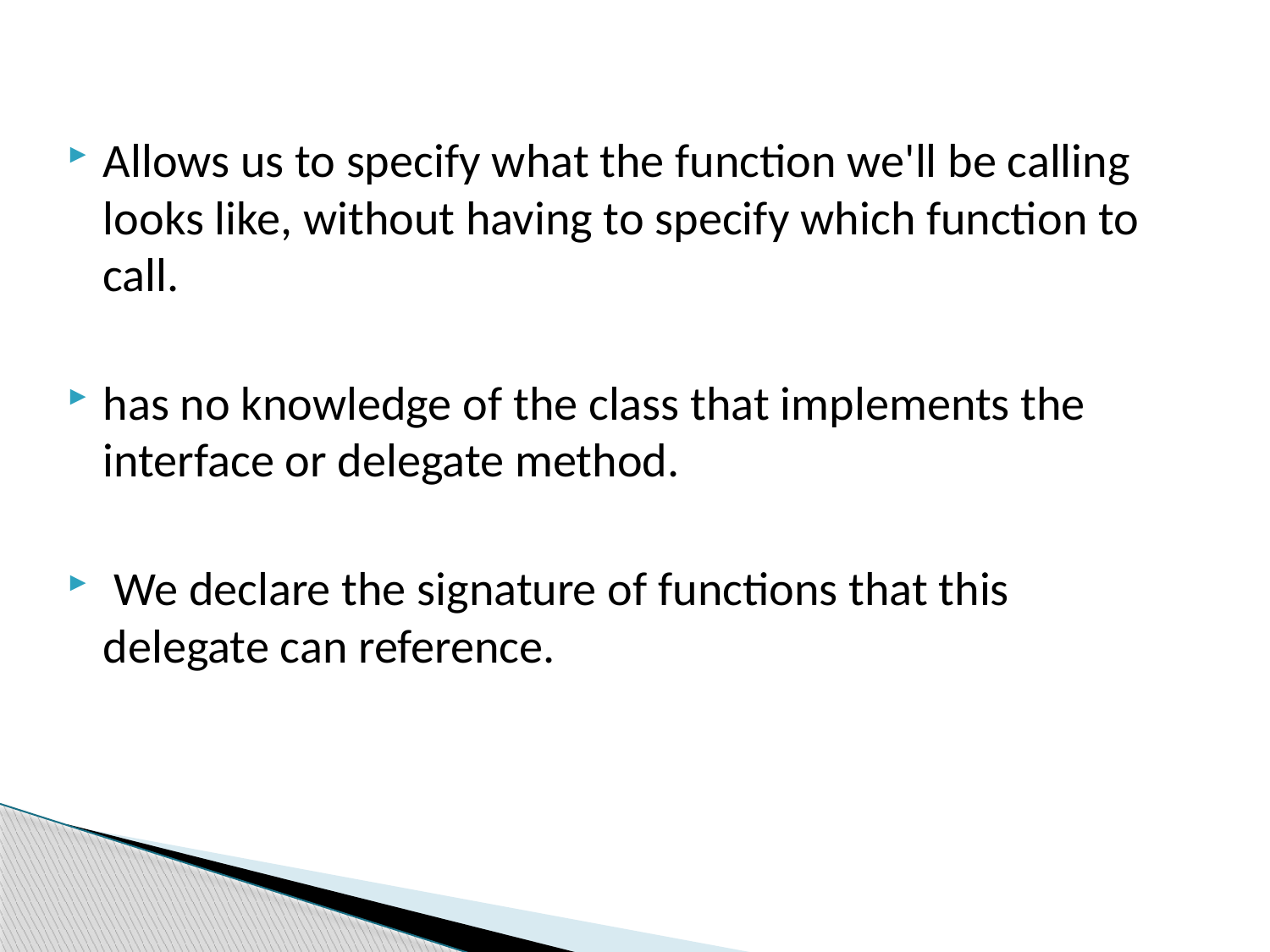

Allows us to specify what the function we'll be calling looks like, without having to specify which function to call.

has no knowledge of the class that implements the interface or delegate method.

 We declare the signature of functions that this delegate can reference.